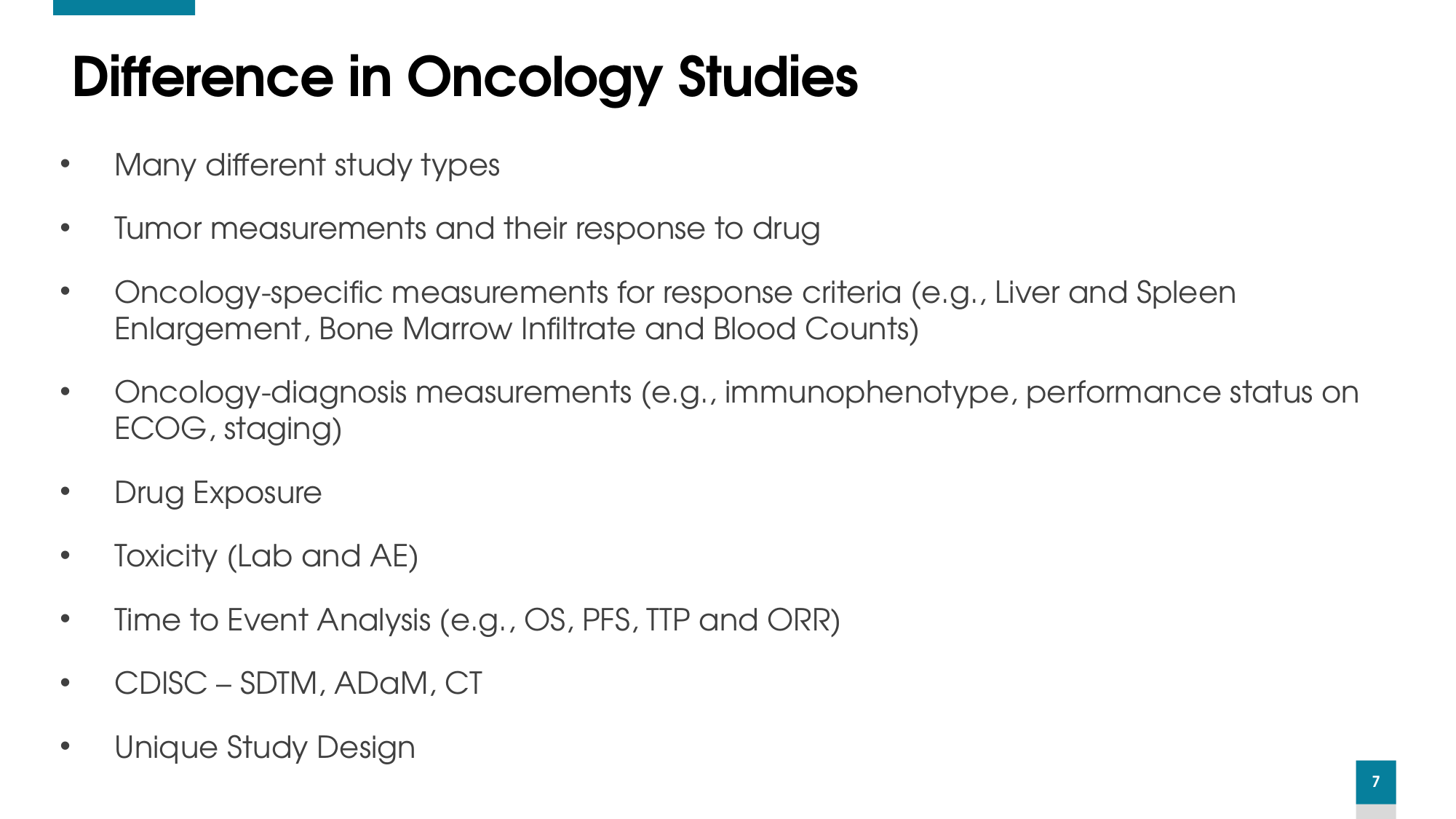

# Difference in Oncology Studies
Many different study types
Tumor measurements and their response to drug
Oncology-specific measurements for response criteria (e.g., Liver and Spleen Enlargement, Bone Marrow Infiltrate and Blood Counts)
Oncology-diagnosis measurements (e.g., immunophenotype, performance status on ECOG, staging)
Drug Exposure
Toxicity (Lab and AE)
Time to Event Analysis (e.g., OS, PFS, TTP and ORR)
CDISC – SDTM, ADaM, CT
Unique Study Design